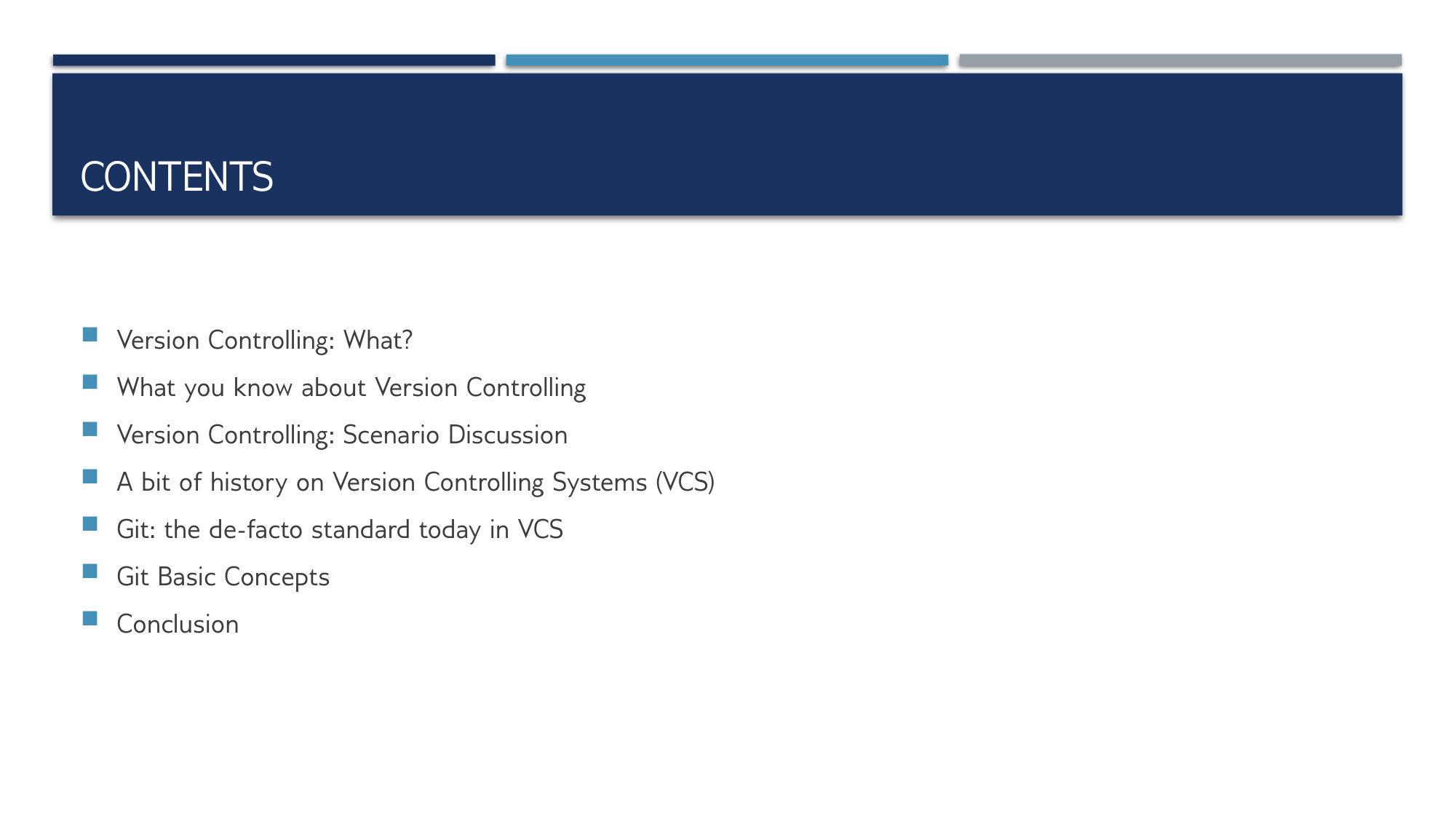

# Contents
Version Controlling: What?
What you know about Version Controlling
Version Controlling: Scenario Discussion
A bit of history on Version Controlling Systems (VCS)
Git: the de-facto standard today in VCS
Git Basic Concepts
Conclusion